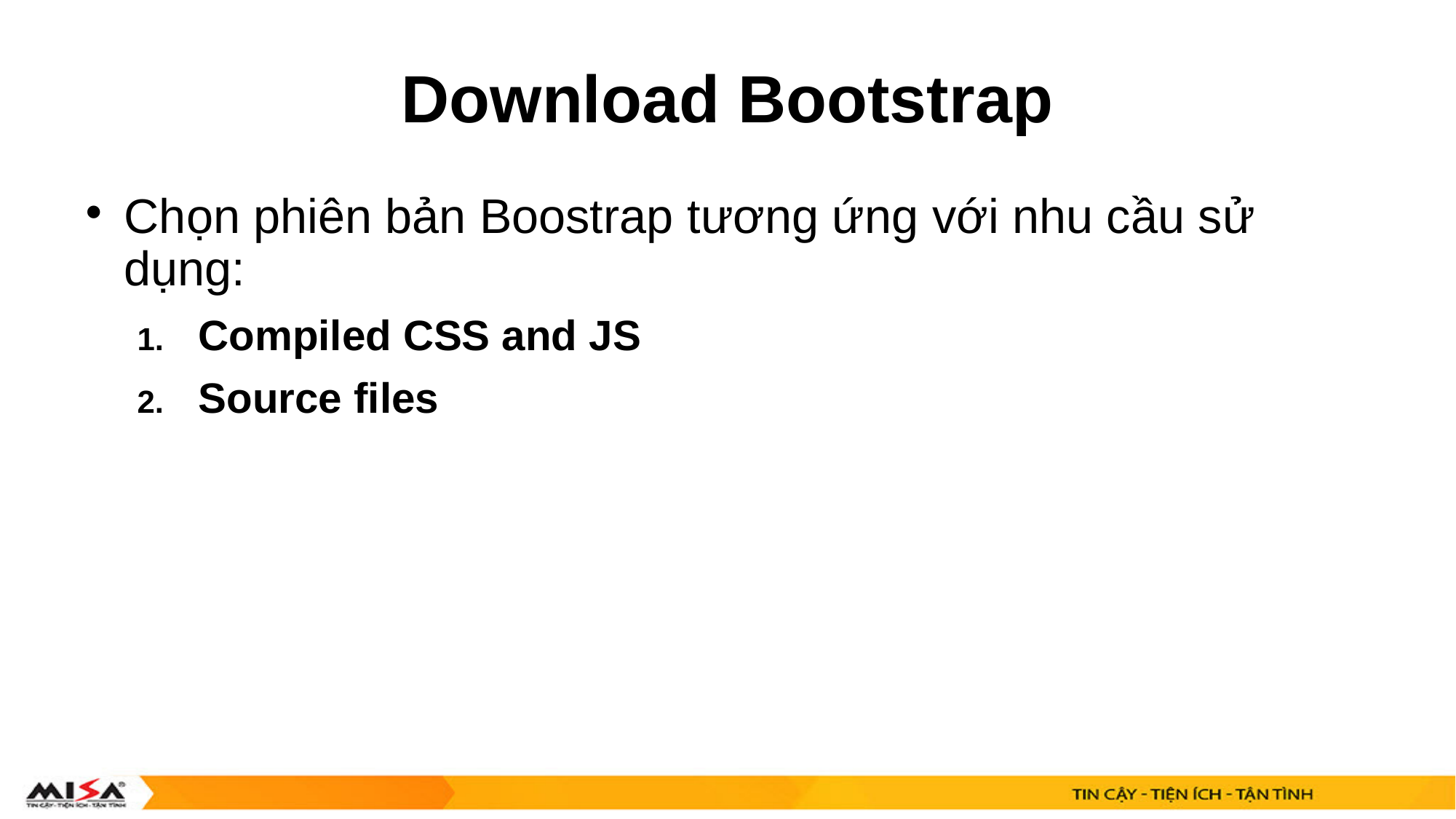

# Download Bootstrap
Chọn phiên bản Boostrap tương ứng với nhu cầu sử dụng:
Compiled CSS and JS
Source files